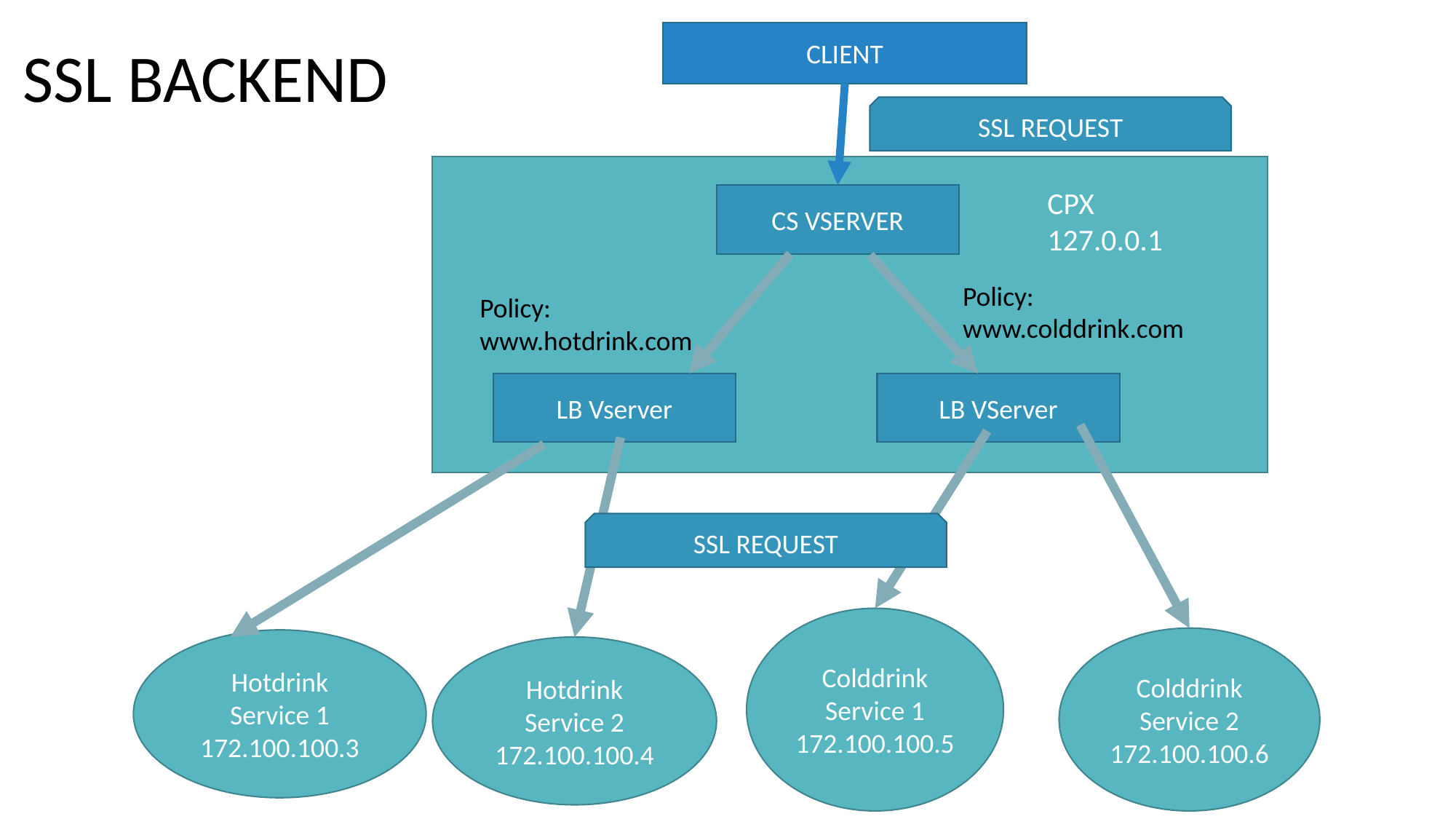

# SSL BACKEND
CLIENT
SSL REQUEST

CPX
127.0.0.1
CS VSERVER
Policy: www.colddrink.com
Policy: www.hotdrink.com
LB Vserver
LB VServer
SSL REQUEST
Colddrink
Service 1
172.100.100.5
Colddrink
Service 2
172.100.100.6
Hotdrink
Service 1
172.100.100.3
Hotdrink
Service 2
172.100.100.4